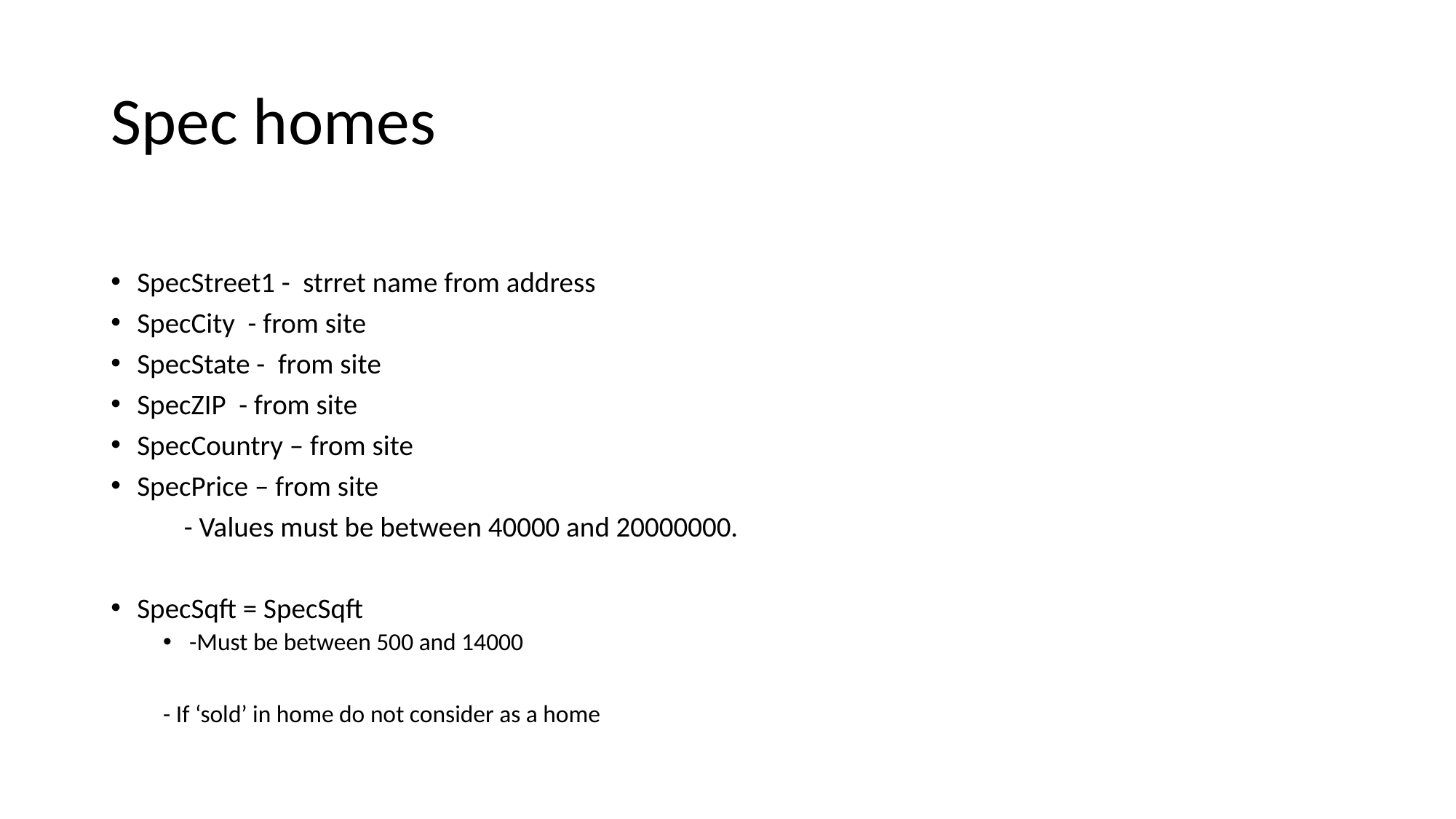

# Spec homes

SpecStreet1 -  strret name from address
SpecCity  - from site
SpecState -  from site
SpecZIP  - from site
SpecCountry – from site
SpecPrice – from site
	- Values must be between 40000 and 20000000.

SpecSqft = SpecSqft
-Must be between 500 and 14000

- If ‘sold’ in home do not consider as a home